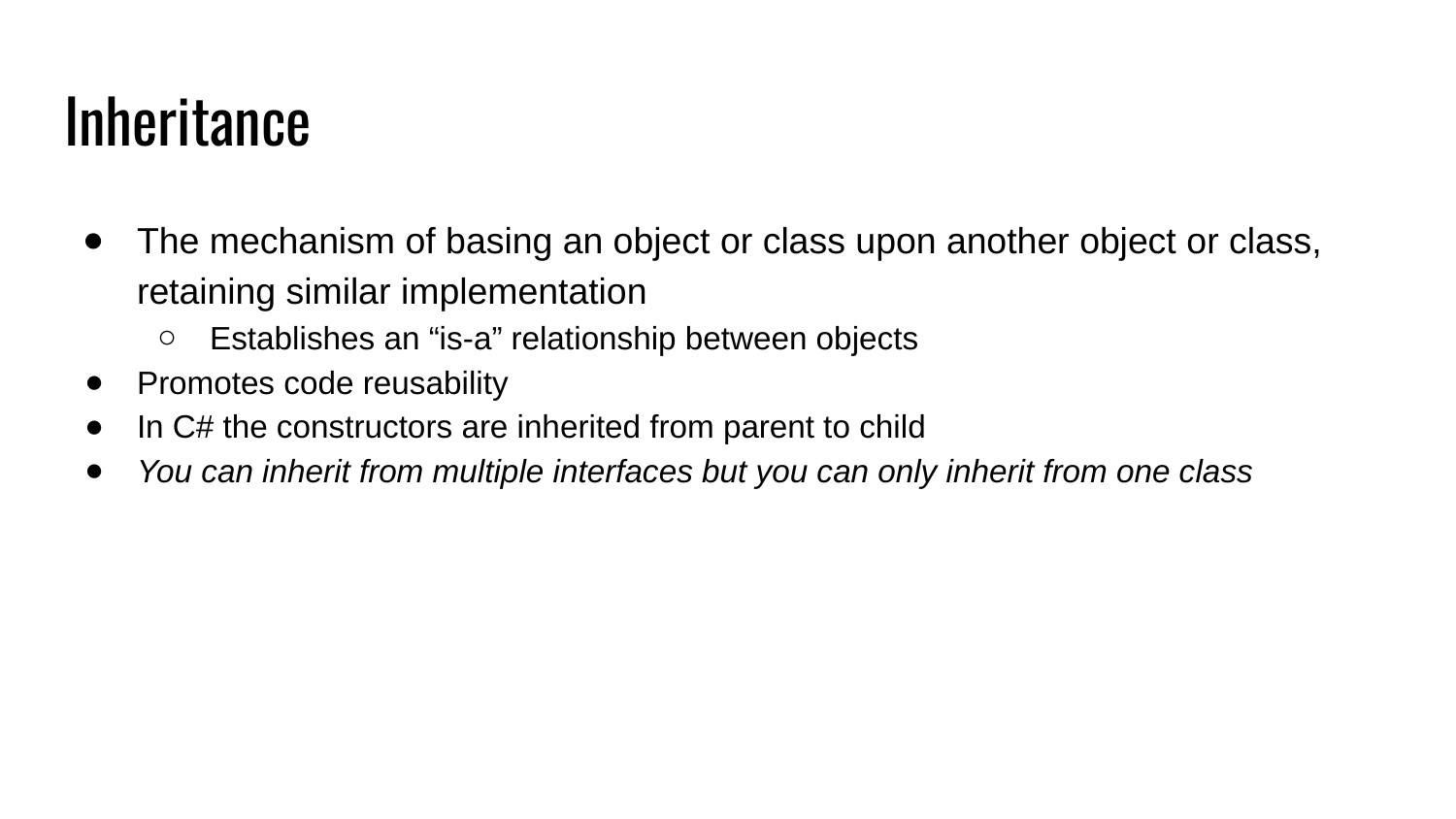

# Inheritance
The mechanism of basing an object or class upon another object or class, retaining similar implementation
Establishes an “is-a” relationship between objects
Promotes code reusability
In C# the constructors are inherited from parent to child
You can inherit from multiple interfaces but you can only inherit from one class